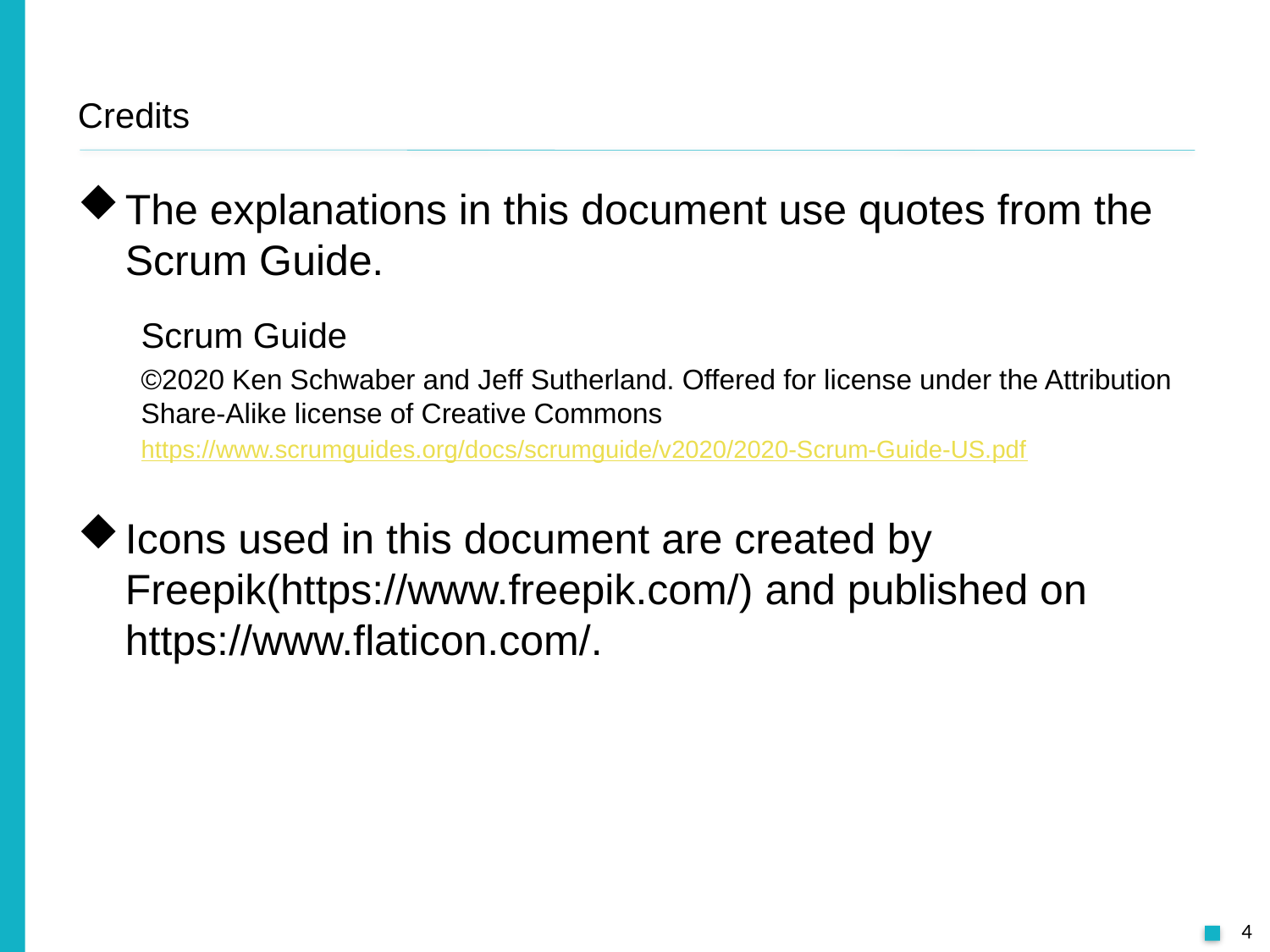

# Credits
The explanations in this document use quotes from the Scrum Guide.

Scrum Guide
©2020 Ken Schwaber and Jeff Sutherland. Offered for license under the Attribution Share-Alike license of Creative Commons
https://www.scrumguides.org/docs/scrumguide/v2020/2020-Scrum-Guide-US.pdf

Icons used in this document are created by Freepik(https://www.freepik.com/) and published on https://www.flaticon.com/.

4